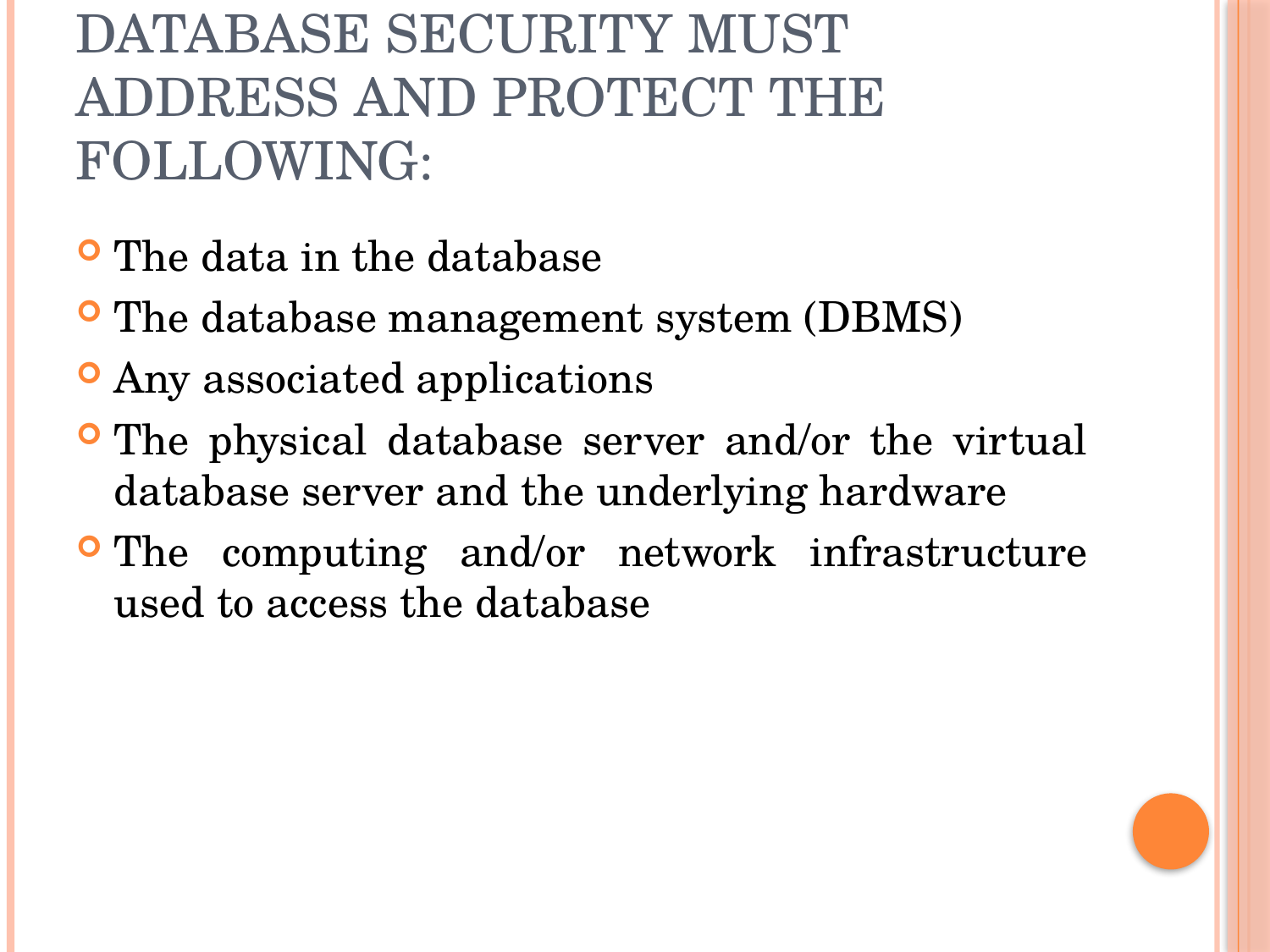

# Database security must address and protect the following:
The data in the database
The database management system (DBMS)
Any associated applications
The physical database server and/or the virtual database server and the underlying hardware
The computing and/or network infrastructure used to access the database